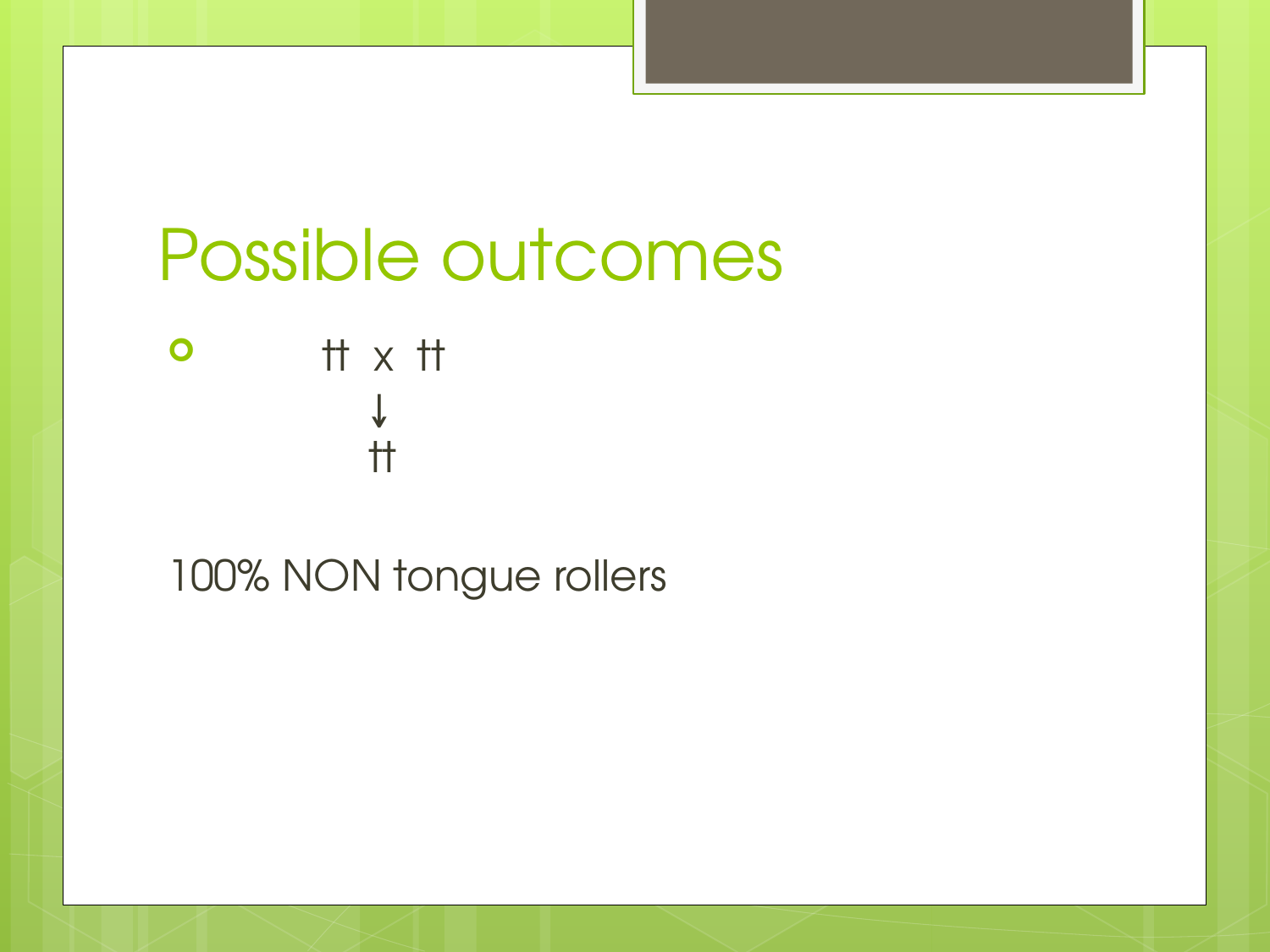

# Possible outcomes
          tt  x  tt
              ↓
              tt

100% NON tongue rollers